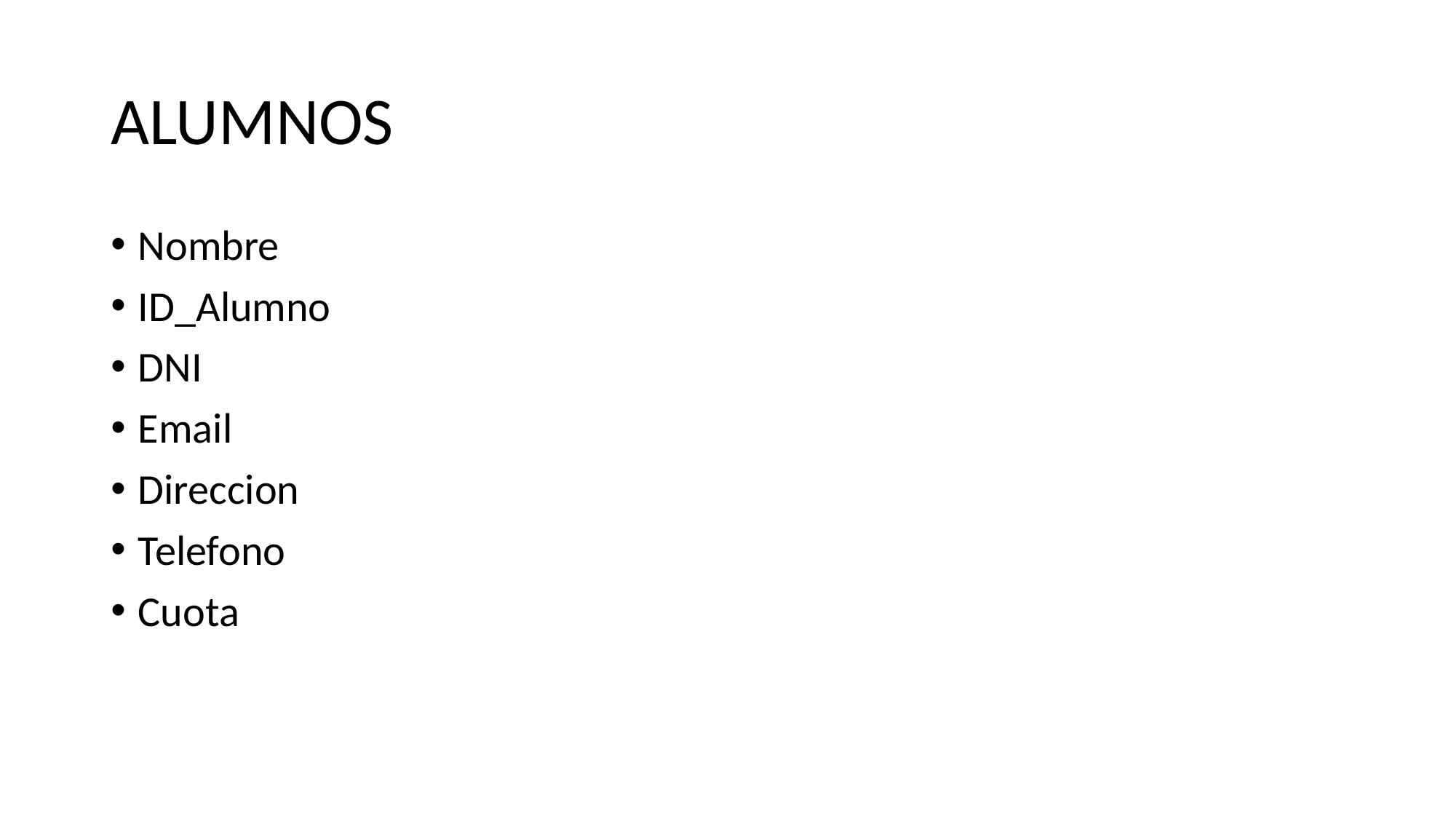

# ALUMNOS
Nombre
ID_Alumno
DNI
Email
Direccion
Telefono
Cuota